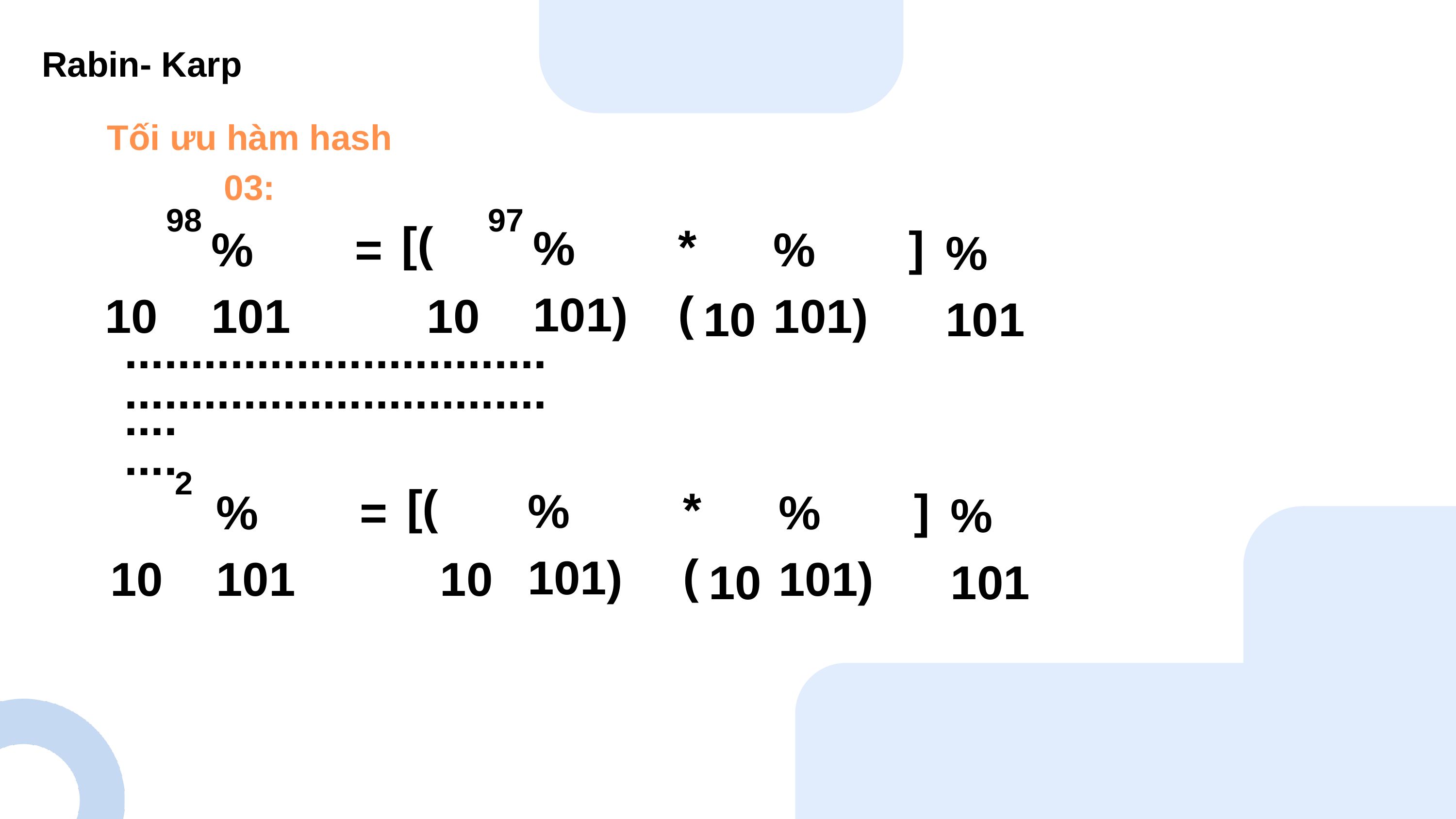

Rabin- Karp
Tối ưu hàm hash 03:
98
97
[(
*(
% 101)
]
 10
% 101
=
 10
% 101)
 10
% 101
....................................
....................................
2
[(
*(
% 101)
]
 10
% 101
=
 10
% 101)
 10
% 101